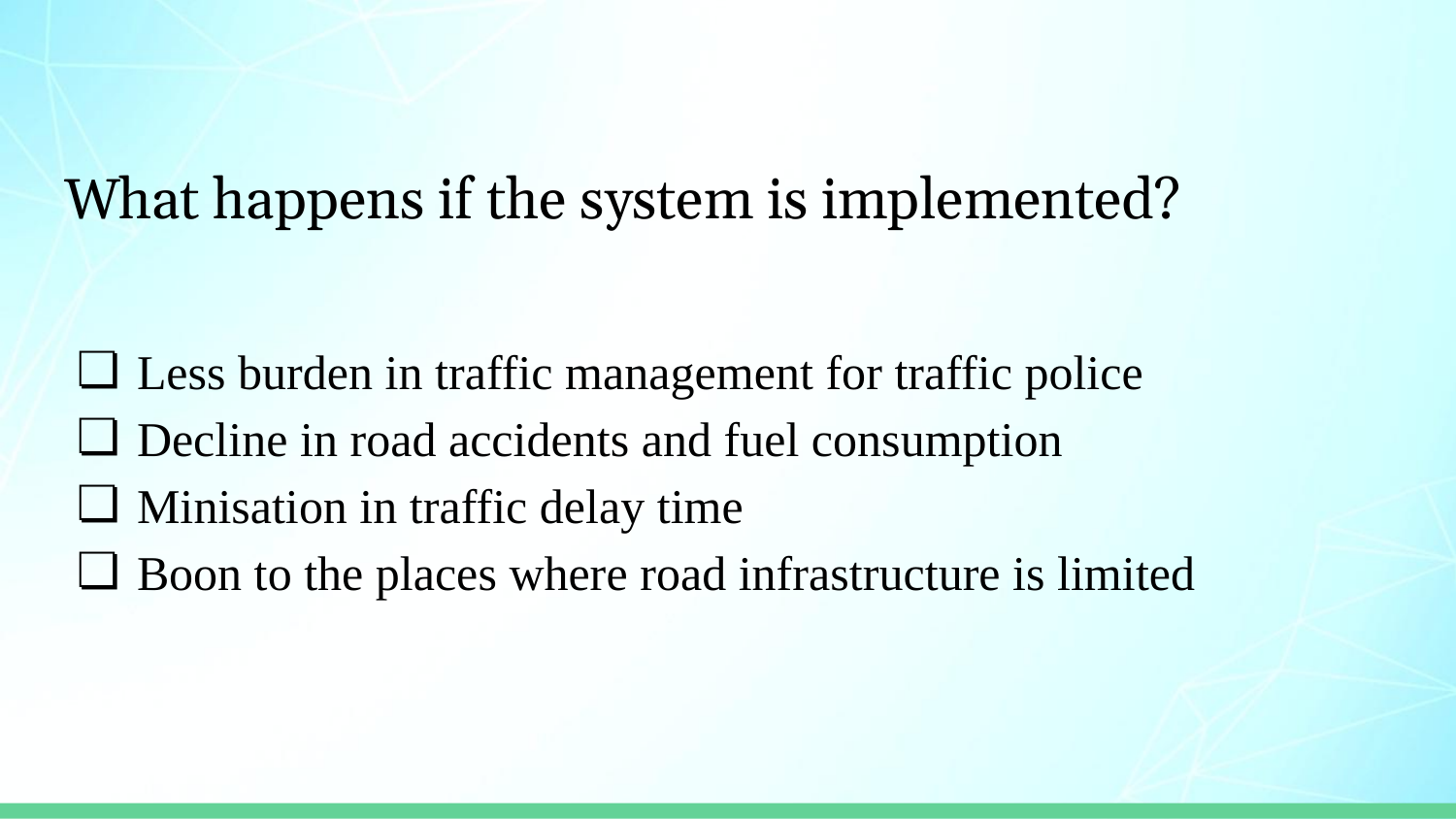

# What happens if the system is implemented?
Less burden in traffic management for traffic police
Decline in road accidents and fuel consumption
Minisation in traffic delay time
Boon to the places where road infrastructure is limited